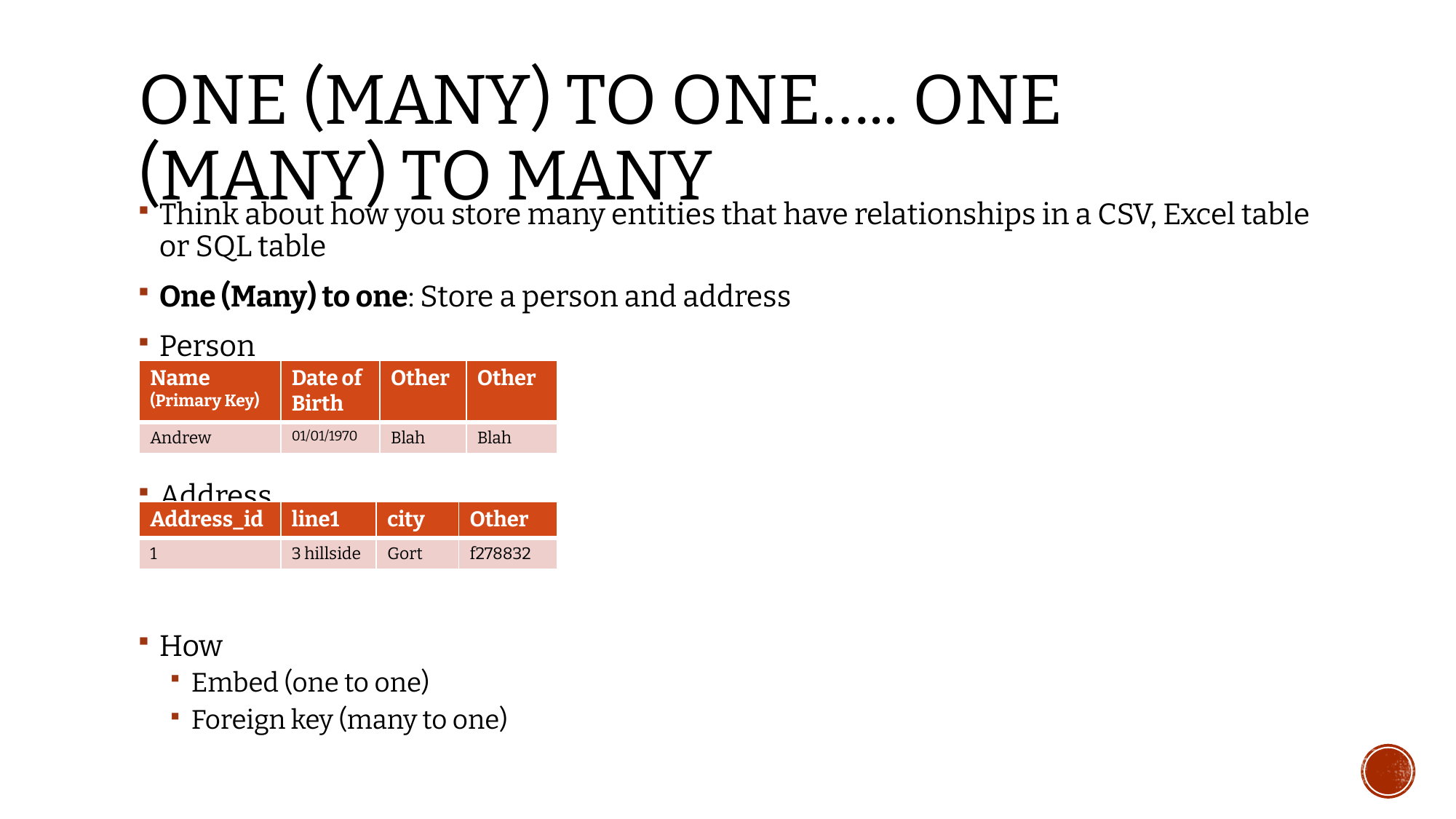

# One (MANY) to One….. One (MANY) to Many
Think about how you store many entities that have relationships in a CSV, Excel table or SQL table
One (Many) to one: Store a person and address
Personher

Address

How
Embed (one to one)
Foreign key (many to one)
| Name (Primary Key) | Date of Birth | Other | Other |
| --- | --- | --- | --- |
| Andrew | 01/01/1970 | Blah | Blah |
| Address\_id | line1 | city | Other |
| --- | --- | --- | --- |
| 1 | 3 hillside | Gort | f278832 |